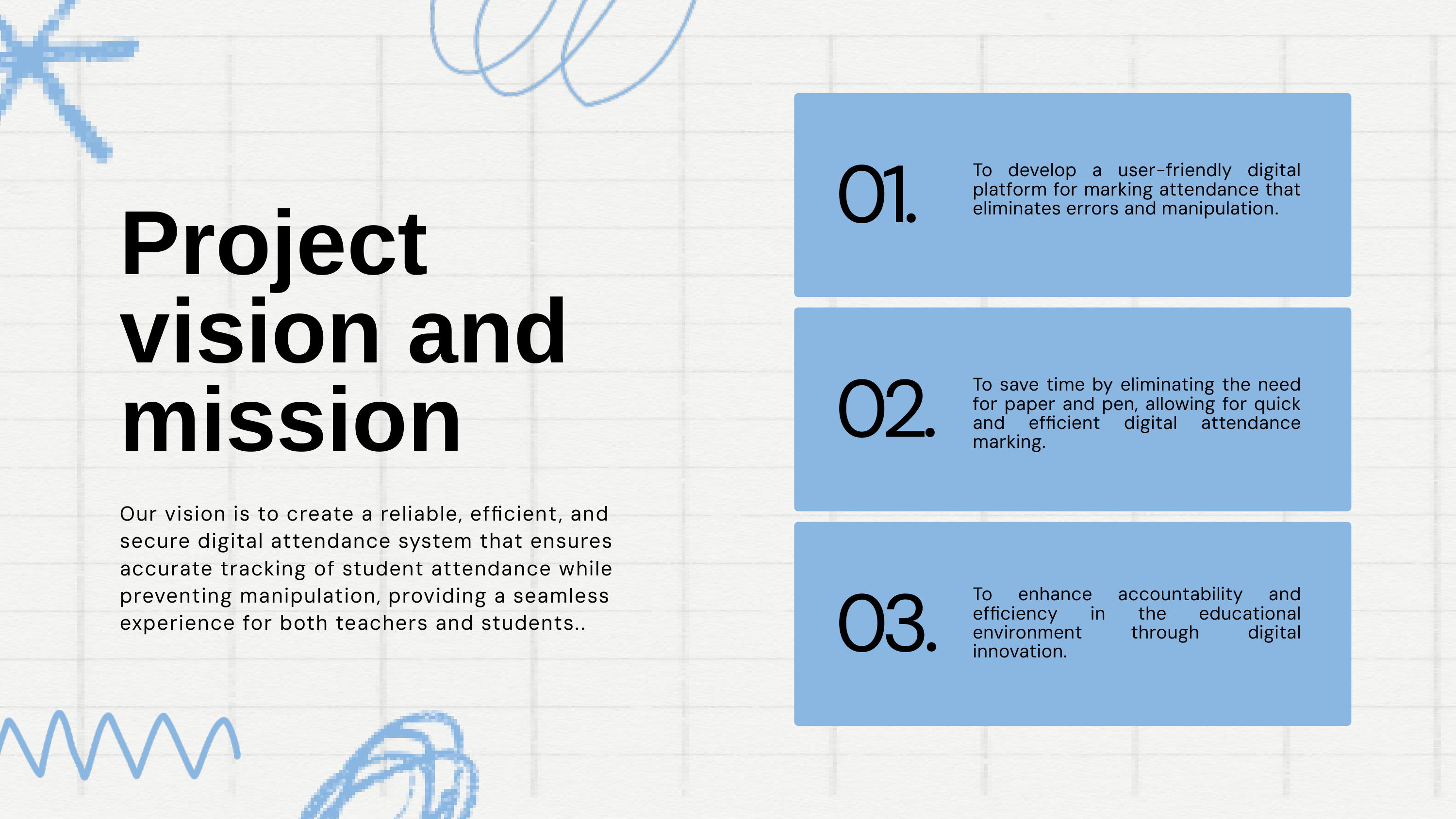

01.
To develop a user-friendly digital platform for marking attendance that eliminates errors and manipulation.
Project vision and mission

02.
To save time by eliminating the need for paper and pen, allowing for quick and efficient digital attendance marking.
Our vision is to create a reliable, efficient, and secure digital attendance system that ensures accurate tracking of student attendance while preventing manipulation, providing a seamless experience for both teachers and students..

To enhance accountability and efficiency in the educational environment through digital innovation.
03.